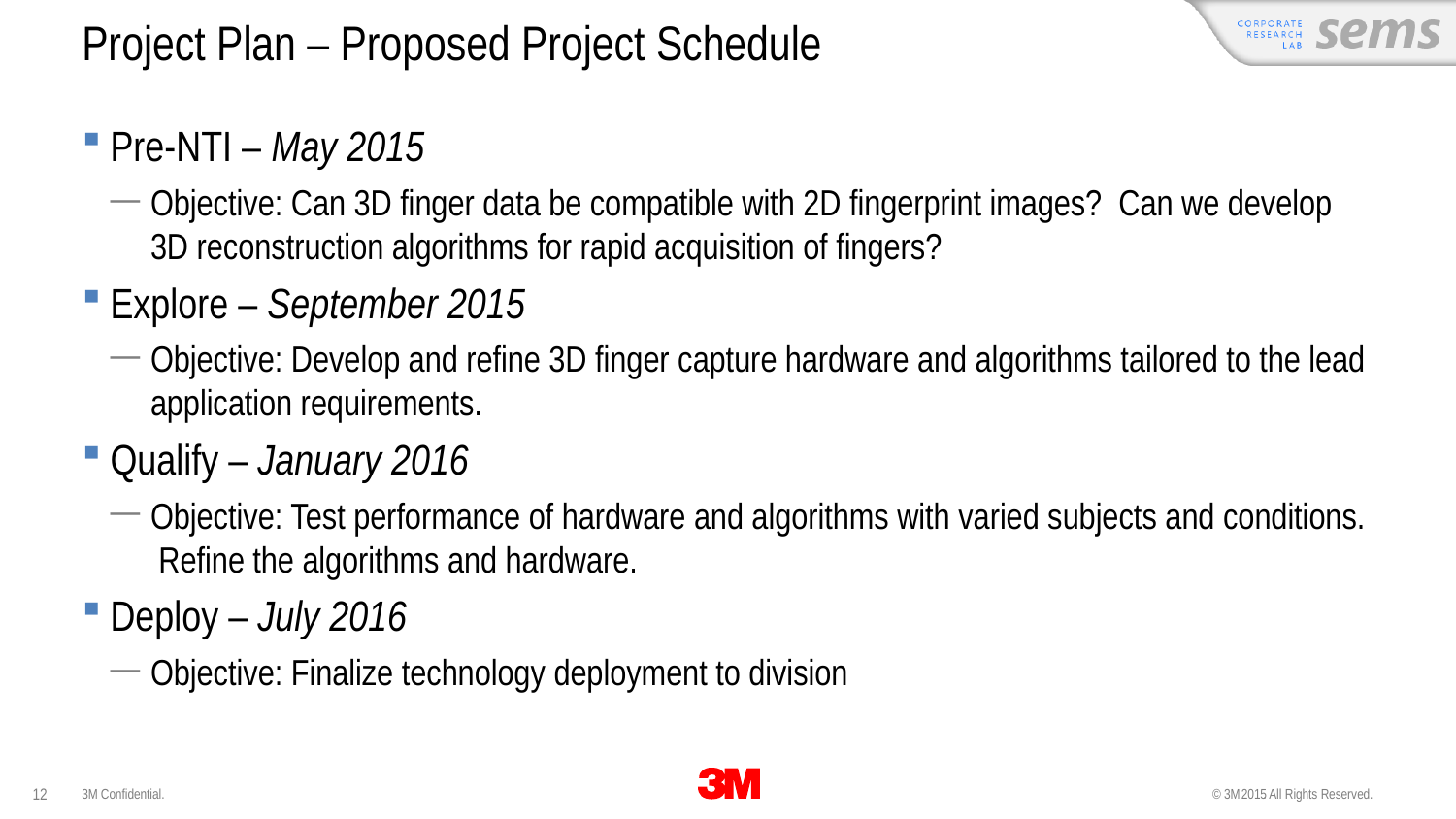

# Project Plan – Proposed Project Schedule
Pre-NTI – May 2015
Objective: Can 3D finger data be compatible with 2D fingerprint images?  Can we develop 3D reconstruction algorithms for rapid acquisition of fingers?
Explore – September 2015
Objective: Develop and refine 3D finger capture hardware and algorithms tailored to the lead application requirements.
Qualify – January 2016
Objective: Test performance of hardware and algorithms with varied subjects and conditions.  Refine the algorithms and hardware.
Deploy – July 2016
Objective: Finalize technology deployment to division